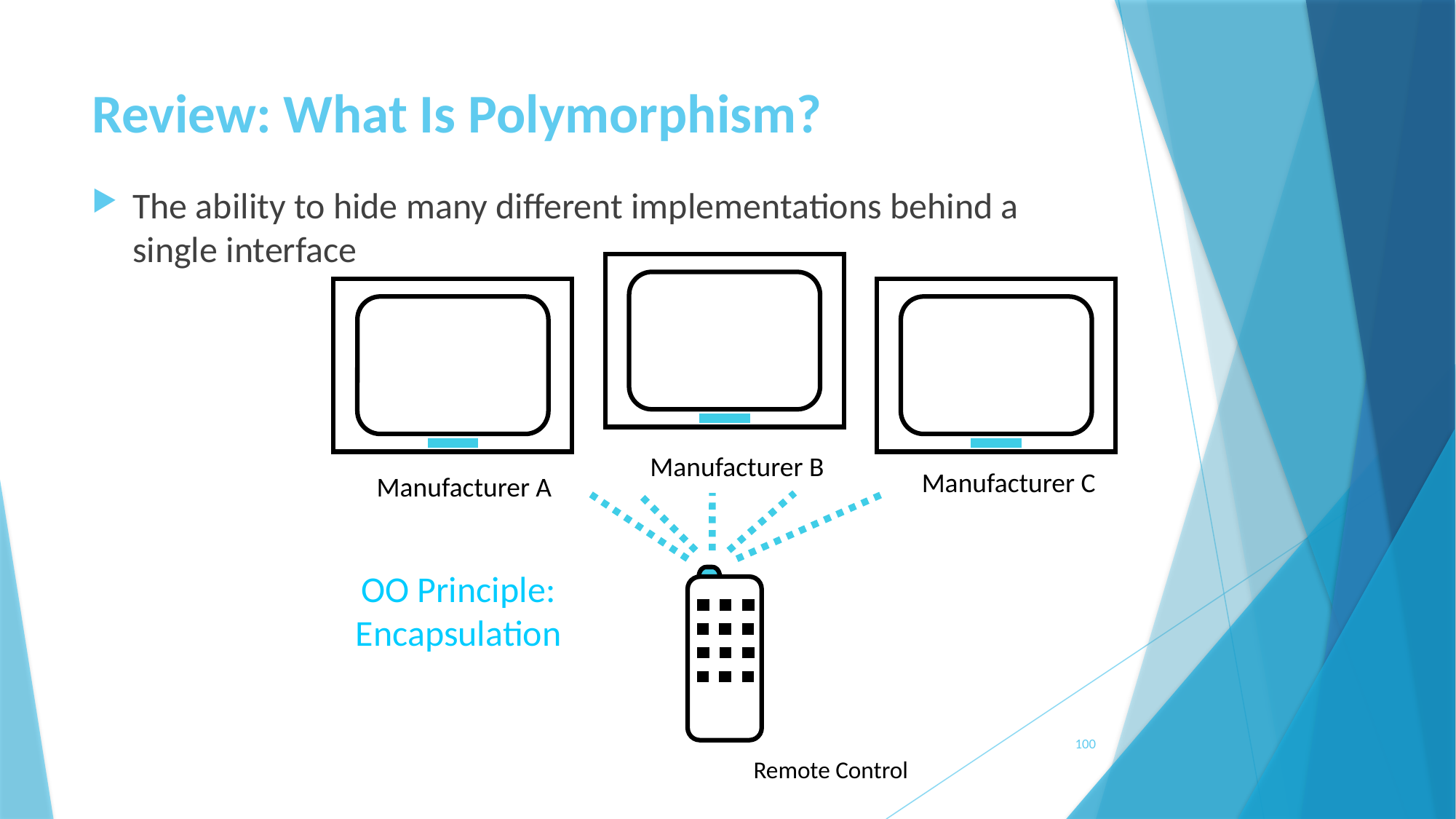

# Review: What Is Polymorphism?
The ability to hide many different implementations behind a single interface

Manufacturer B
Manufacturer C
Manufacturer A

OO Principle:
Encapsulation

100
Remote Control